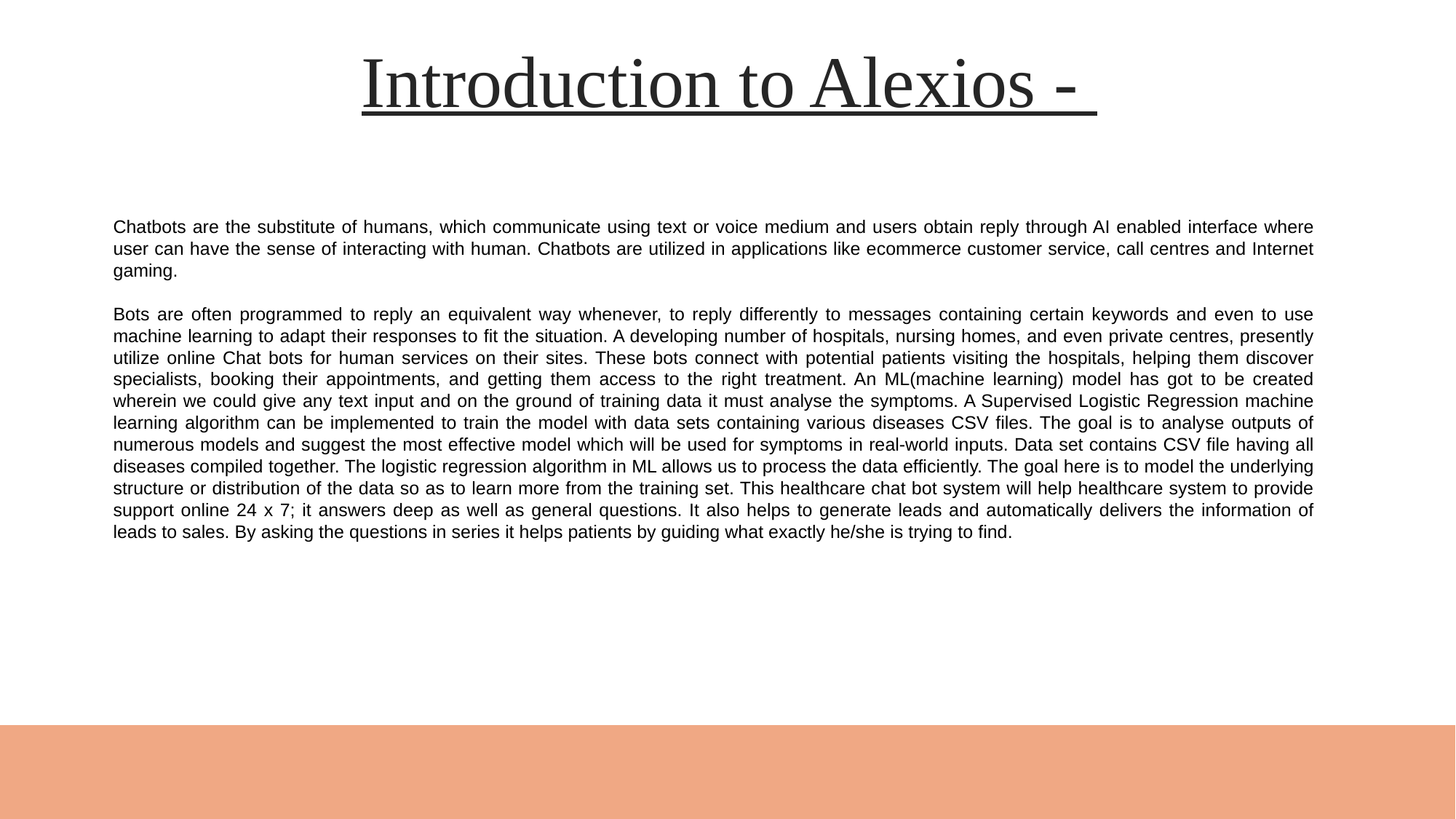

Introduction to Alexios -
Chatbots are the substitute of humans, which communicate using text or voice medium and users obtain reply through AI enabled interface where user can have the sense of interacting with human. Chatbots are utilized in applications like ecommerce customer service, call centres and Internet gaming.

Bots are often programmed to reply an equivalent way whenever, to reply differently to messages containing certain keywords and even to use machine learning to adapt their responses to fit the situation. A developing number of hospitals, nursing homes, and even private centres, presently utilize online Chat bots for human services on their sites. These bots connect with potential patients visiting the hospitals, helping them discover specialists, booking their appointments, and getting them access to the right treatment. An ML(machine learning) model has got to be created wherein we could give any text input and on the ground of training data it must analyse the symptoms. A Supervised Logistic Regression machine learning algorithm can be implemented to train the model with data sets containing various diseases CSV files. The goal is to analyse outputs of numerous models and suggest the most effective model which will be used for symptoms in real-world inputs. Data set contains CSV file having all diseases compiled together. The logistic regression algorithm in ML allows us to process the data efficiently. The goal here is to model the underlying structure or distribution of the data so as to learn more from the training set. This healthcare chat bot system will help healthcare system to provide support online 24 x 7; it answers deep as well as general questions. It also helps to generate leads and automatically delivers the information of leads to sales. By asking the questions in series it helps patients by guiding what exactly he/she is trying to find.